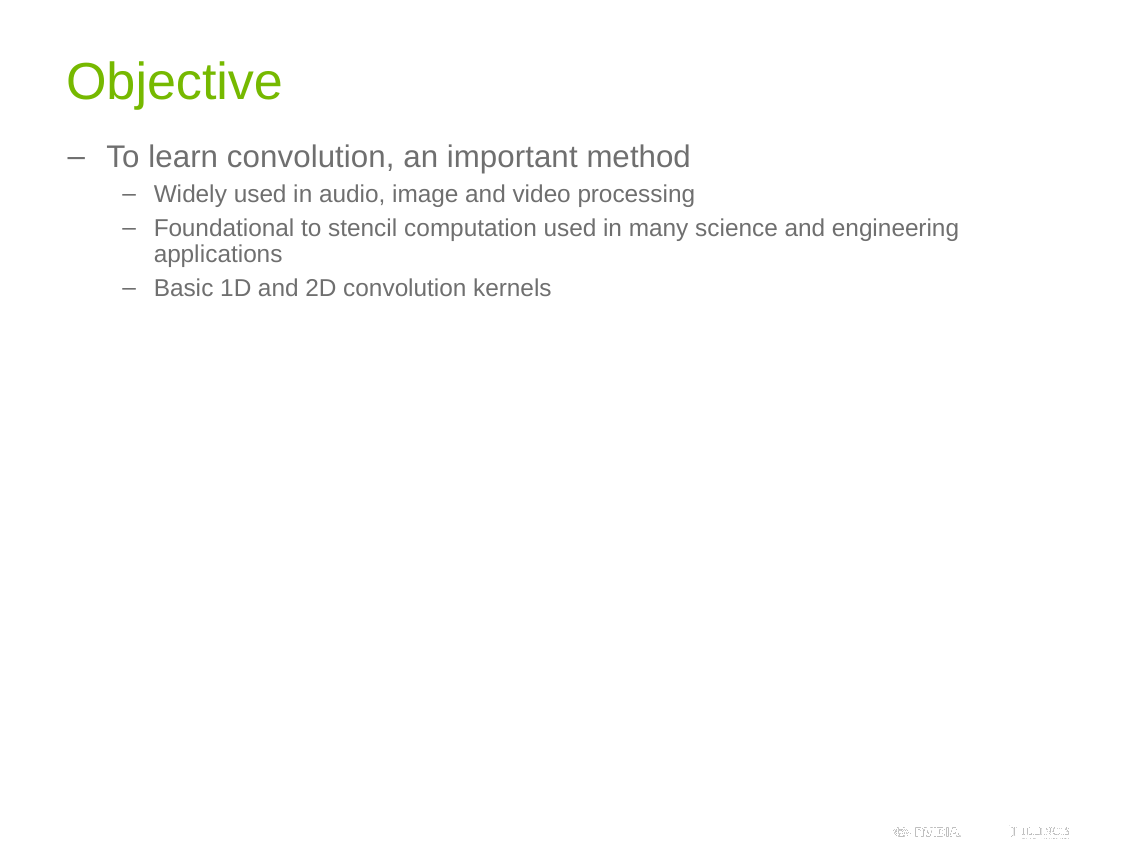

# Objective
To learn convolution, an important method
Widely used in audio, image and video processing
Foundational to stencil computation used in many science and engineering applications
Basic 1D and 2D convolution kernels